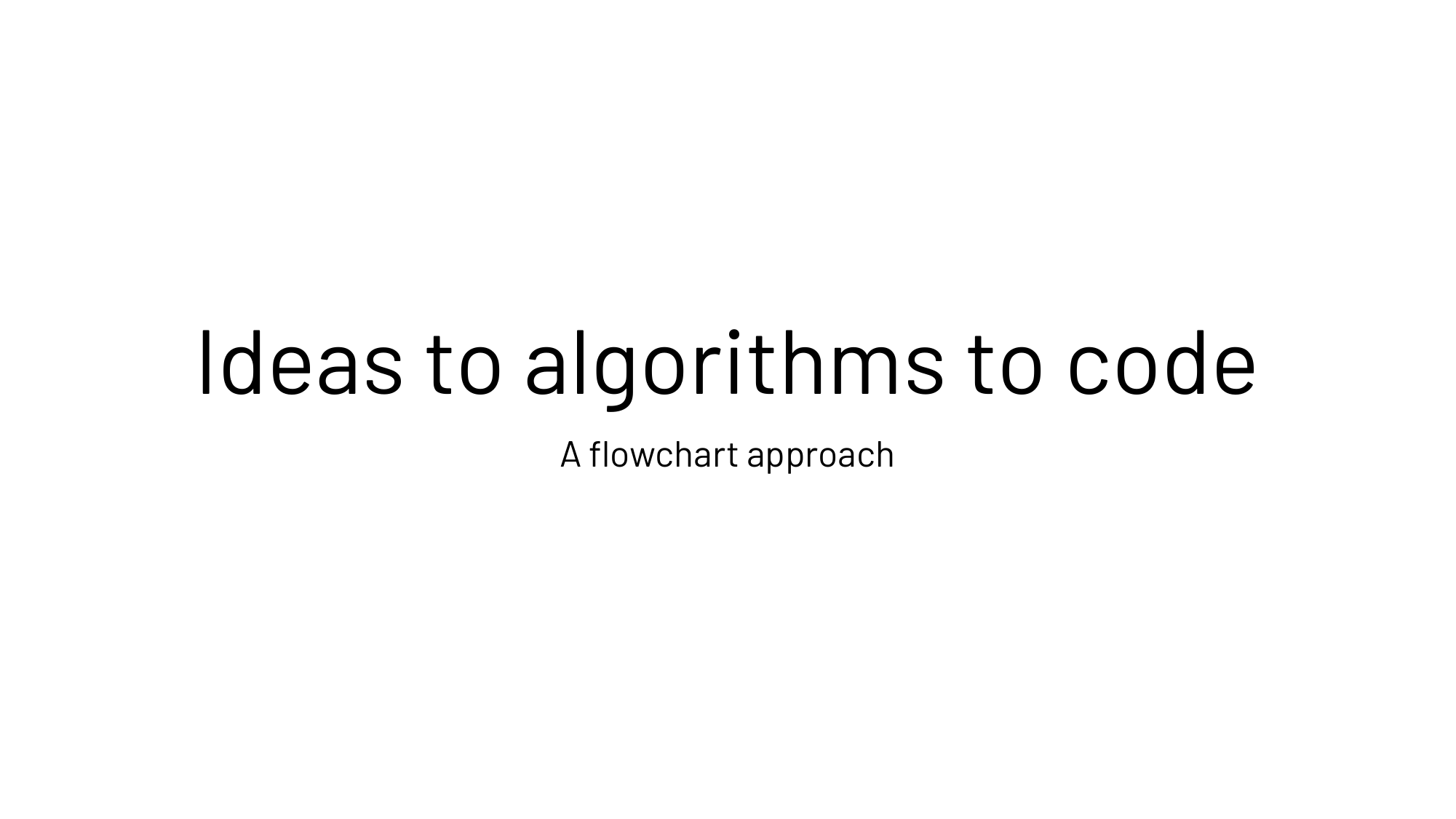

# Ideas to algorithms to code
A flowchart approach